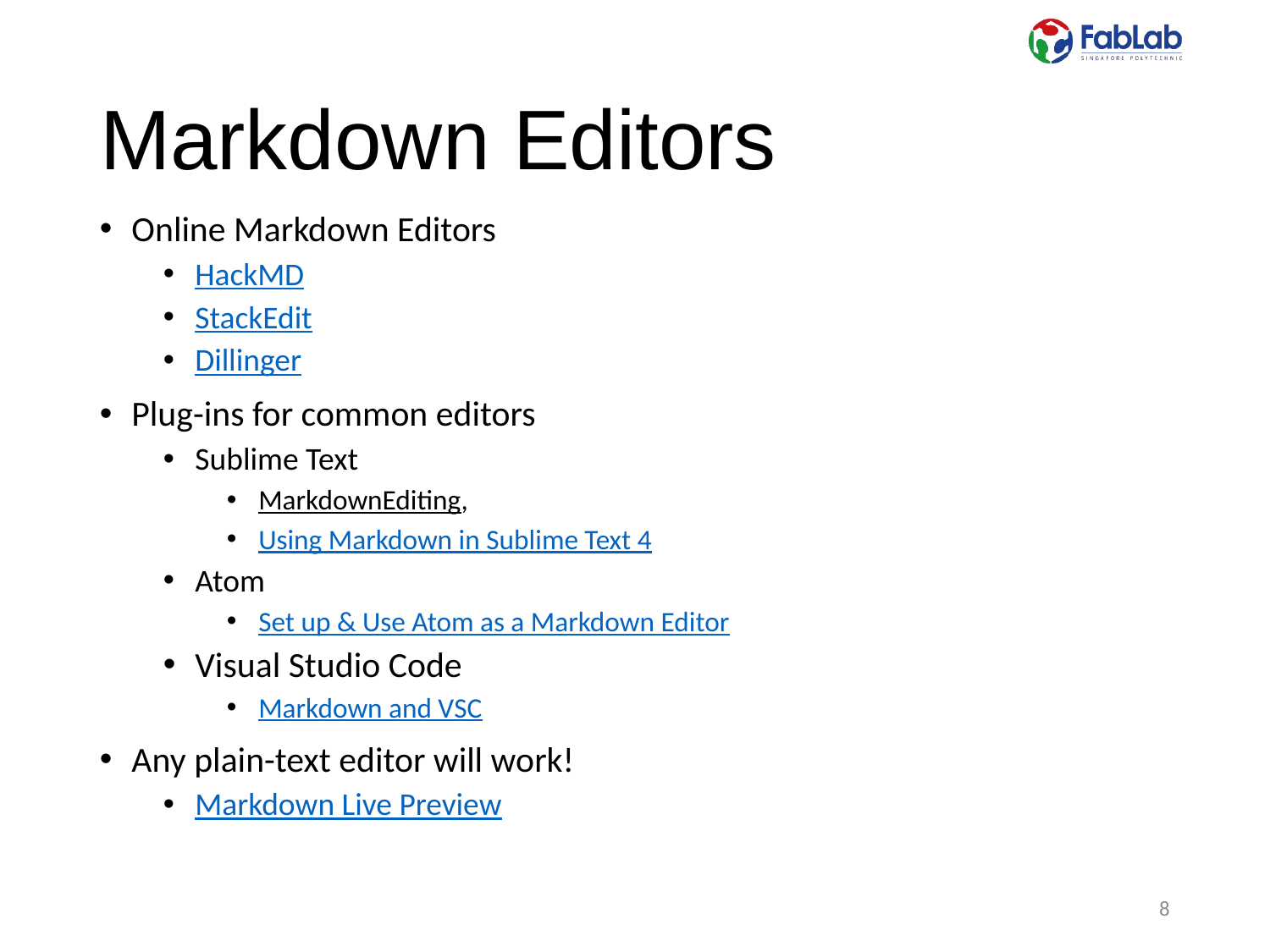

# Markdown Editors
Online Markdown Editors
HackMD
StackEdit
Dillinger
Plug-ins for common editors
Sublime Text
MarkdownEditing,
Using Markdown in Sublime Text 4
Atom
Set up & Use Atom as a Markdown Editor
Visual Studio Code
Markdown and VSC
Any plain-text editor will work!
Markdown Live Preview
8